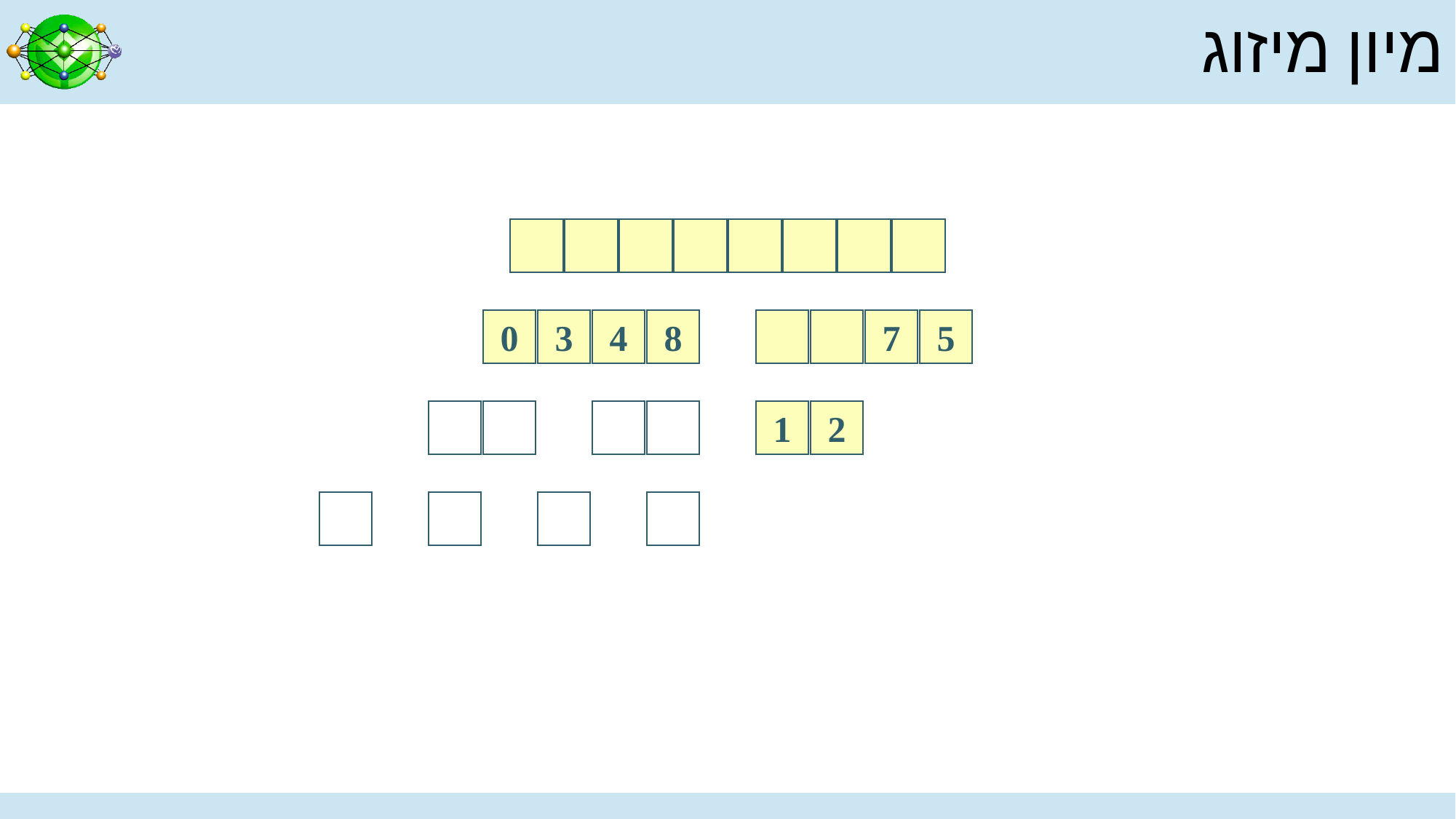

# מיון מיזוג

0
3
0
0
4
3
3
8

7
5

1
2